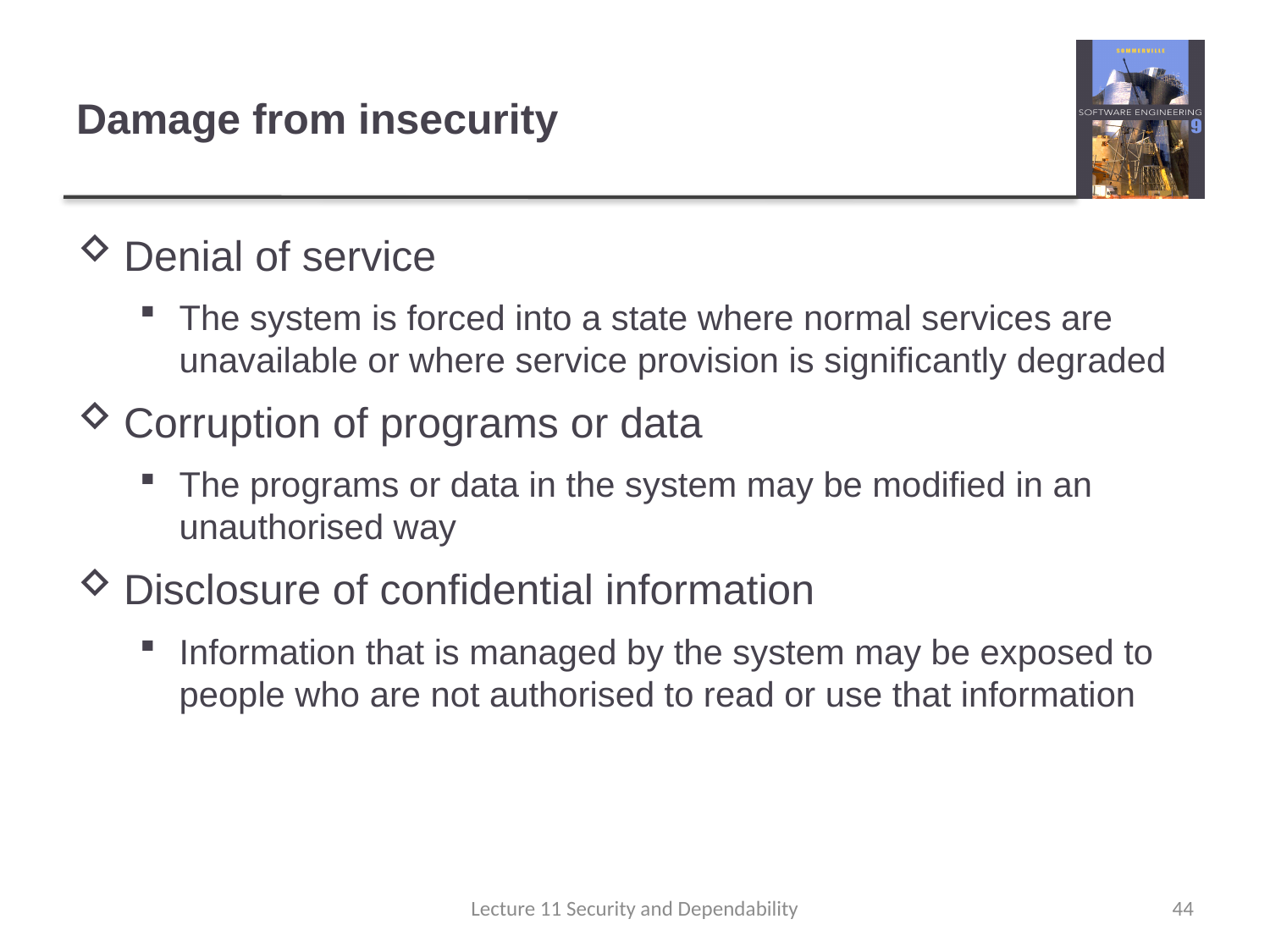

# Damage from insecurity
Denial of service
The system is forced into a state where normal services are unavailable or where service provision is significantly degraded
Corruption of programs or data
The programs or data in the system may be modified in an unauthorised way
Disclosure of confidential information
Information that is managed by the system may be exposed to people who are not authorised to read or use that information
Lecture 11 Security and Dependability
44